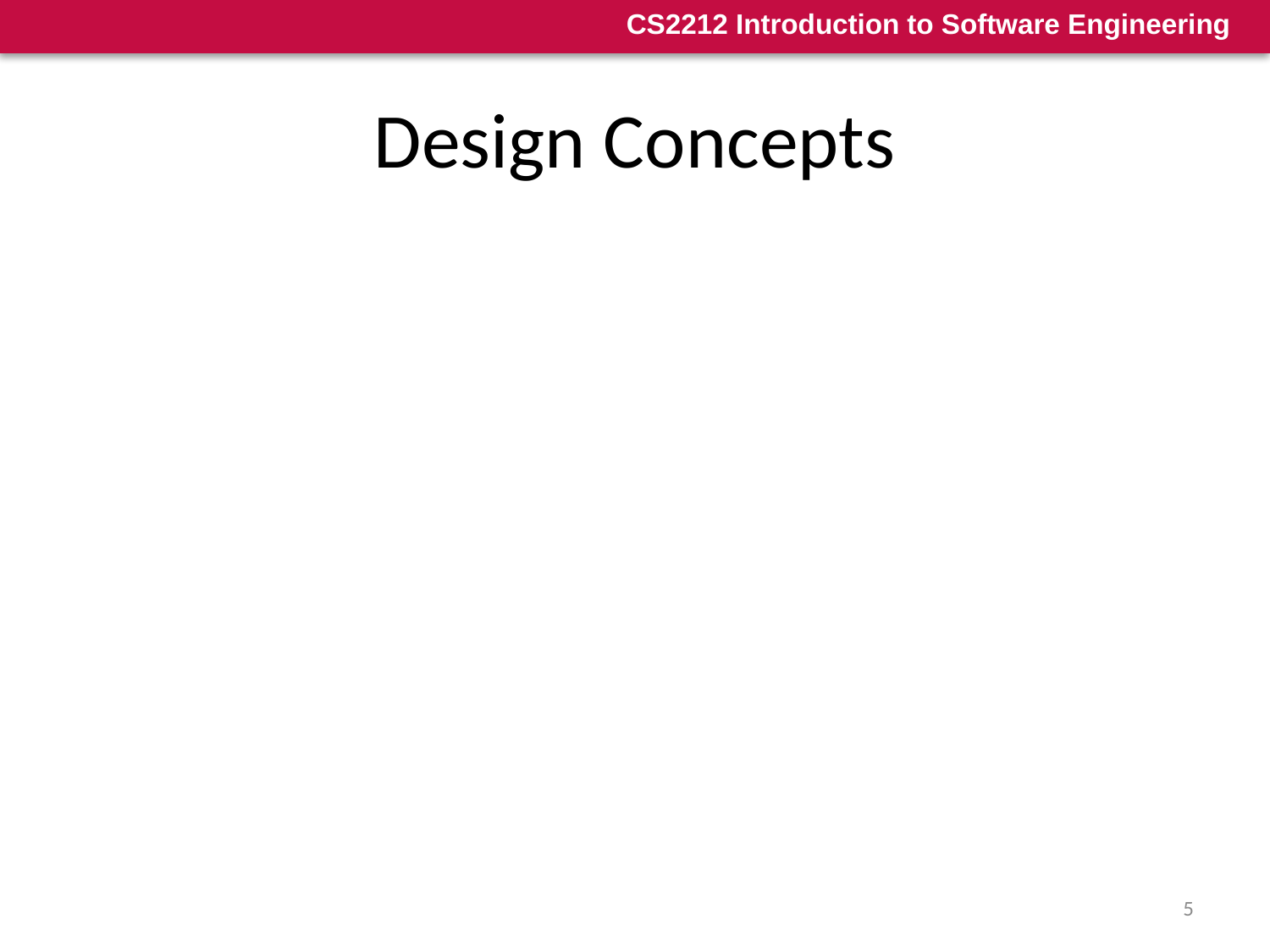

# Design Concepts
Abstraction—removal or masking of detail and complexity

Architecture—the overall structure of the software

Patterns—“conveys the essence” of a proven design solution

Separation of concerns—any complex problem can be more easily handled if it is subdivided into pieces

Modularity—compartmentalization of data and function

Information hiding—controlled interfaces
5